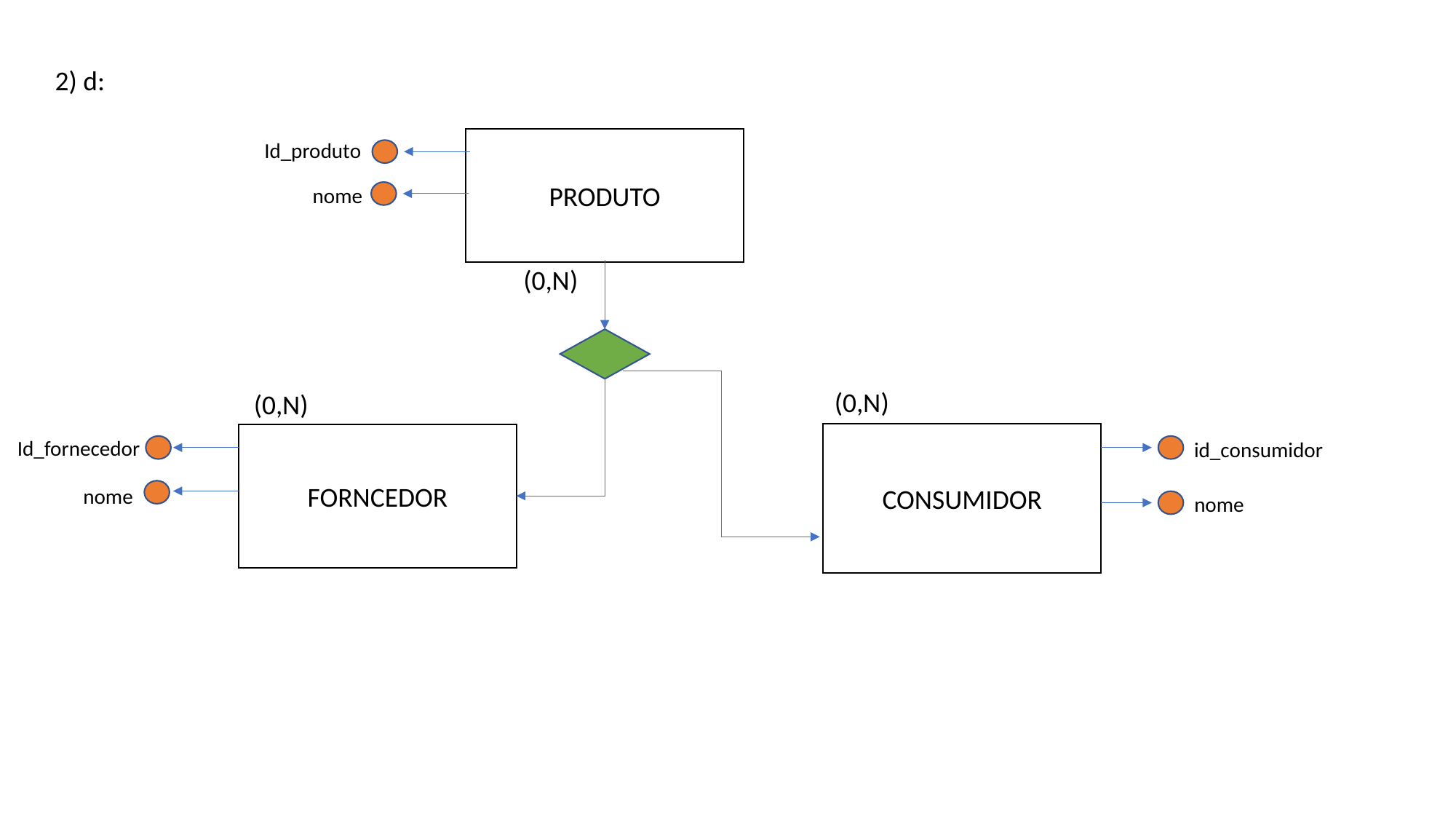

2) d:
PRODUTO
Id_produto

nome

(0,N)

(0,N)
(0,N)
CONSUMIDOR
FORNCEDOR
Id_fornecedor
id_consumidor

nome

nome